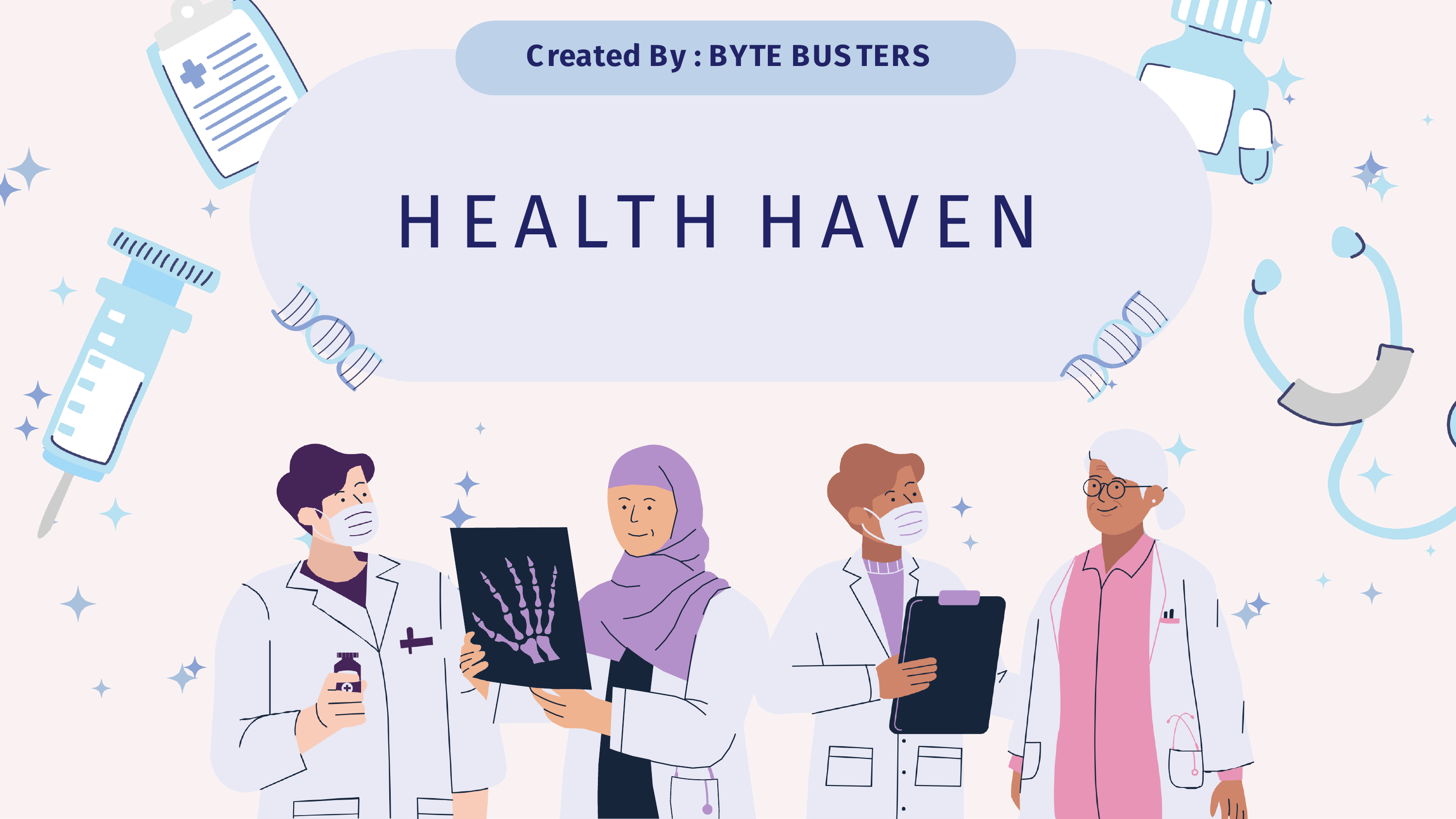

# Created By : BYTE BUSTERS
HEALTH HAVEN